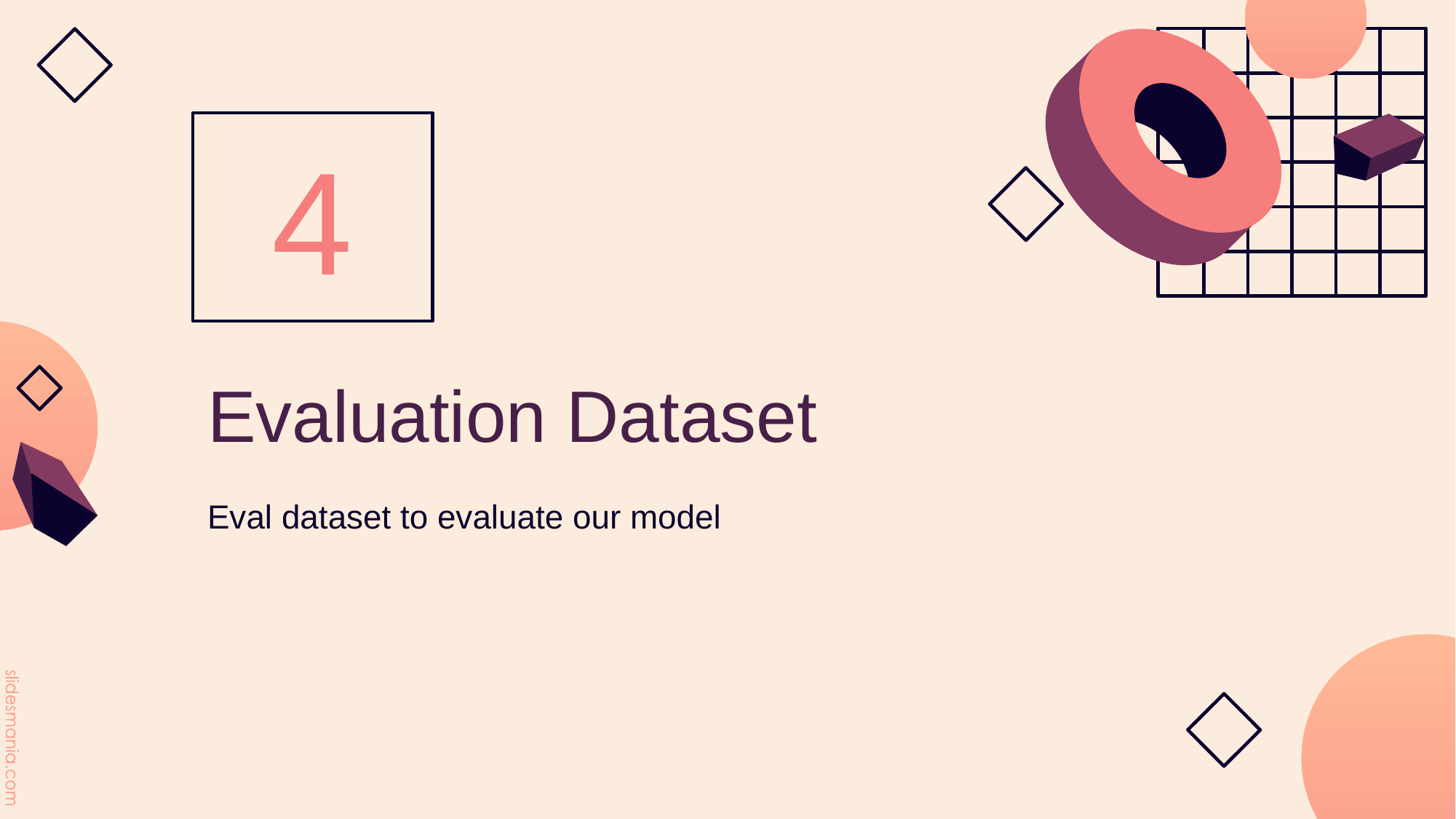

4
# Evaluation Dataset
Eval dataset to evaluate our model